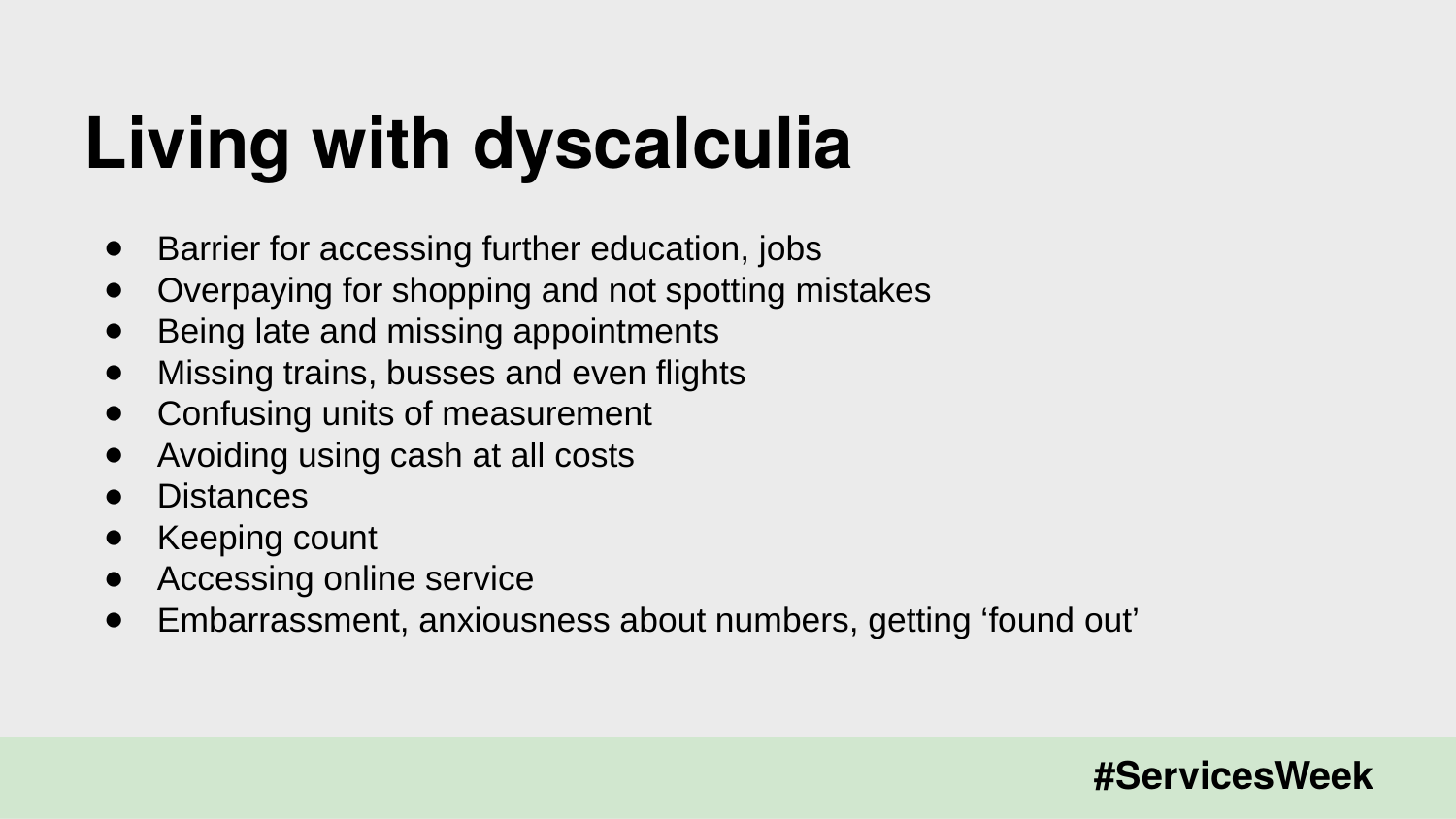

# Living with dyscalculia

Barrier for accessing further education, jobs
Overpaying for shopping and not spotting mistakes
Being late and missing appointments
Missing trains, busses and even flights
Confusing units of measurement
Avoiding using cash at all costs
Distances
Keeping count
Accessing online service
Embarrassment, anxiousness about numbers, getting ‘found out’